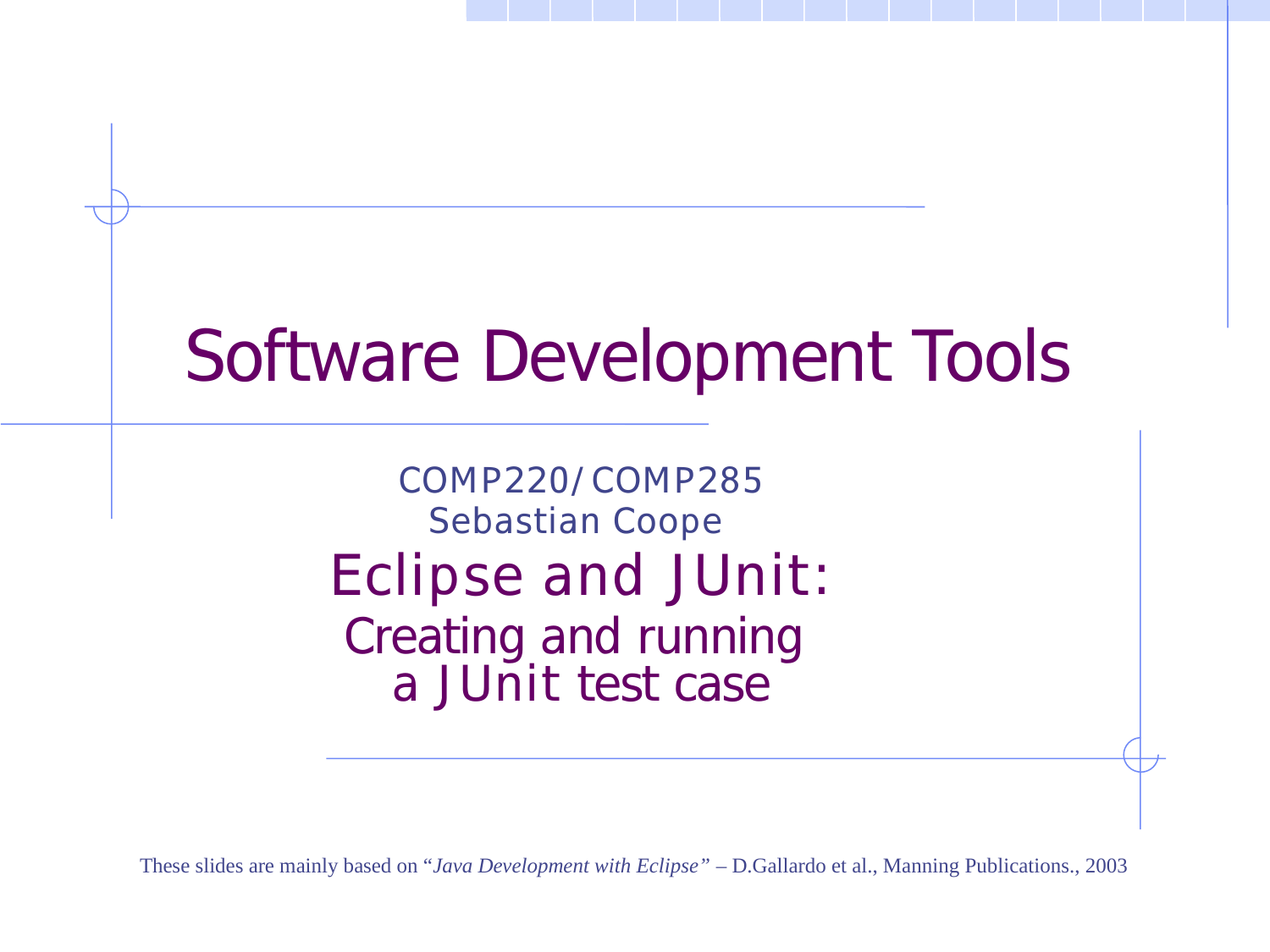

# Software Development Tools
COMP220/COMP285
Sebastian Coope
Eclipse and JUnit:
Creating and running
a JUnit test case
These slides are mainly based on “Java Development with Eclipse” – D.Gallardo et al., Manning Publications., 2003